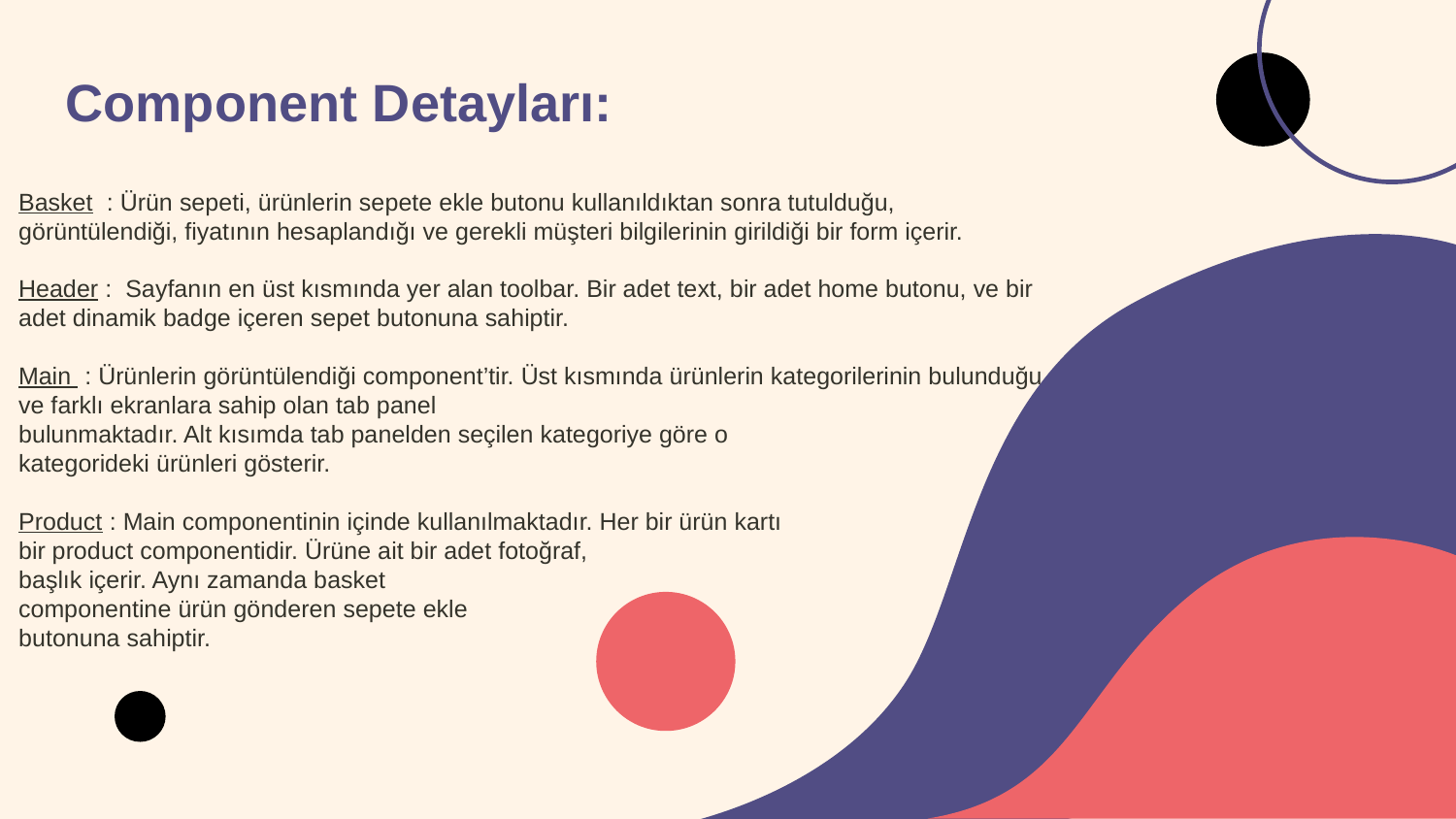

# Component Detayları:
Basket  : Ürün sepeti, ürünlerin sepete ekle butonu kullanıldıktan sonra tutulduğu, görüntülendiği, fiyatının hesaplandığı ve gerekli müşteri bilgilerinin girildiği bir form içerir.

Header :  Sayfanın en üst kısmında yer alan toolbar. Bir adet text, bir adet home butonu, ve bir adet dinamik badge içeren sepet butonuna sahiptir.

Main  : Ürünlerin görüntülendiği component’tir. Üst kısmında ürünlerin kategorilerinin bulunduğu ve farklı ekranlara sahip olan tab panel
bulunmaktadır. Alt kısımda tab panelden seçilen kategoriye göre o
kategorideki ürünleri gösterir.

Product : Main componentinin içinde kullanılmaktadır. Her bir ürün kartı
bir product componentidir. Ürüne ait bir adet fotoğraf,
başlık içerir. Aynı zamanda basket
componentine ürün gönderen sepete ekle
butonuna sahiptir.